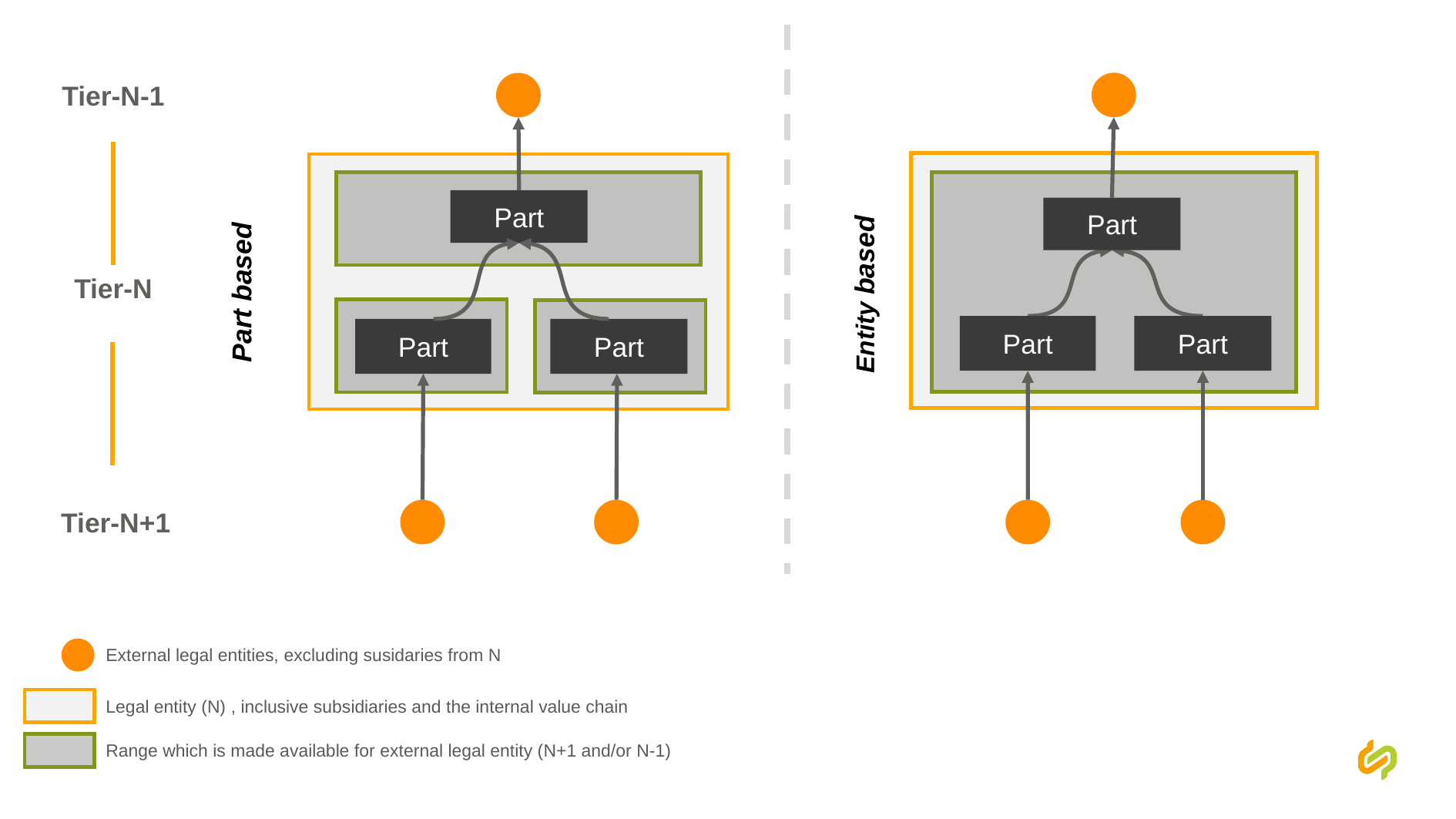

Tier-N-1

Part
Part
Tier-N
Part based
Entity based

Part
Part
Part
Part
Tier-N+1

External legal entities, excluding susidaries from N

Legal entity (N) , inclusive subsidiaries and the internal value chain

Range which is made available for external legal entity (N+1 and/or N-1)